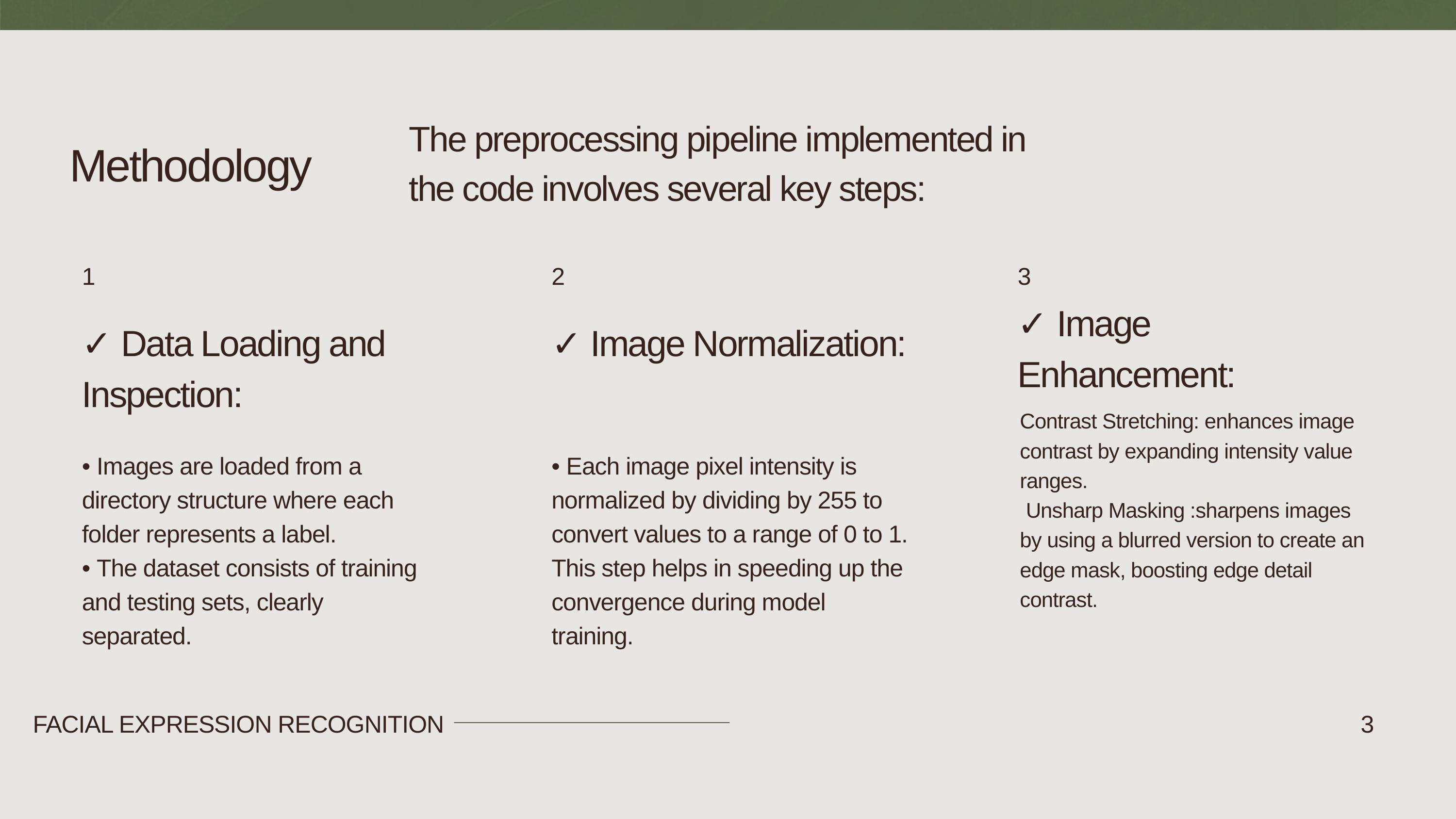

The preprocessing pipeline implemented in the code involves several key steps:
Methodology
1
2
3
✓ Image Enhancement:

✓ Data Loading and Inspection:

✓ Image Normalization:

Contrast Stretching: enhances image contrast by expanding intensity value ranges.
 Unsharp Masking :sharpens images by using a blurred version to create an edge mask, boosting edge detail contrast.
• Images are loaded from a directory structure where each folder represents a label.
• The dataset consists of training and testing sets, clearly separated.

• Each image pixel intensity is normalized by dividing by 255 to convert values to a range of 0 to 1. This step helps in speeding up the convergence during model training.

FACIAL EXPRESSION RECOGNITION
3